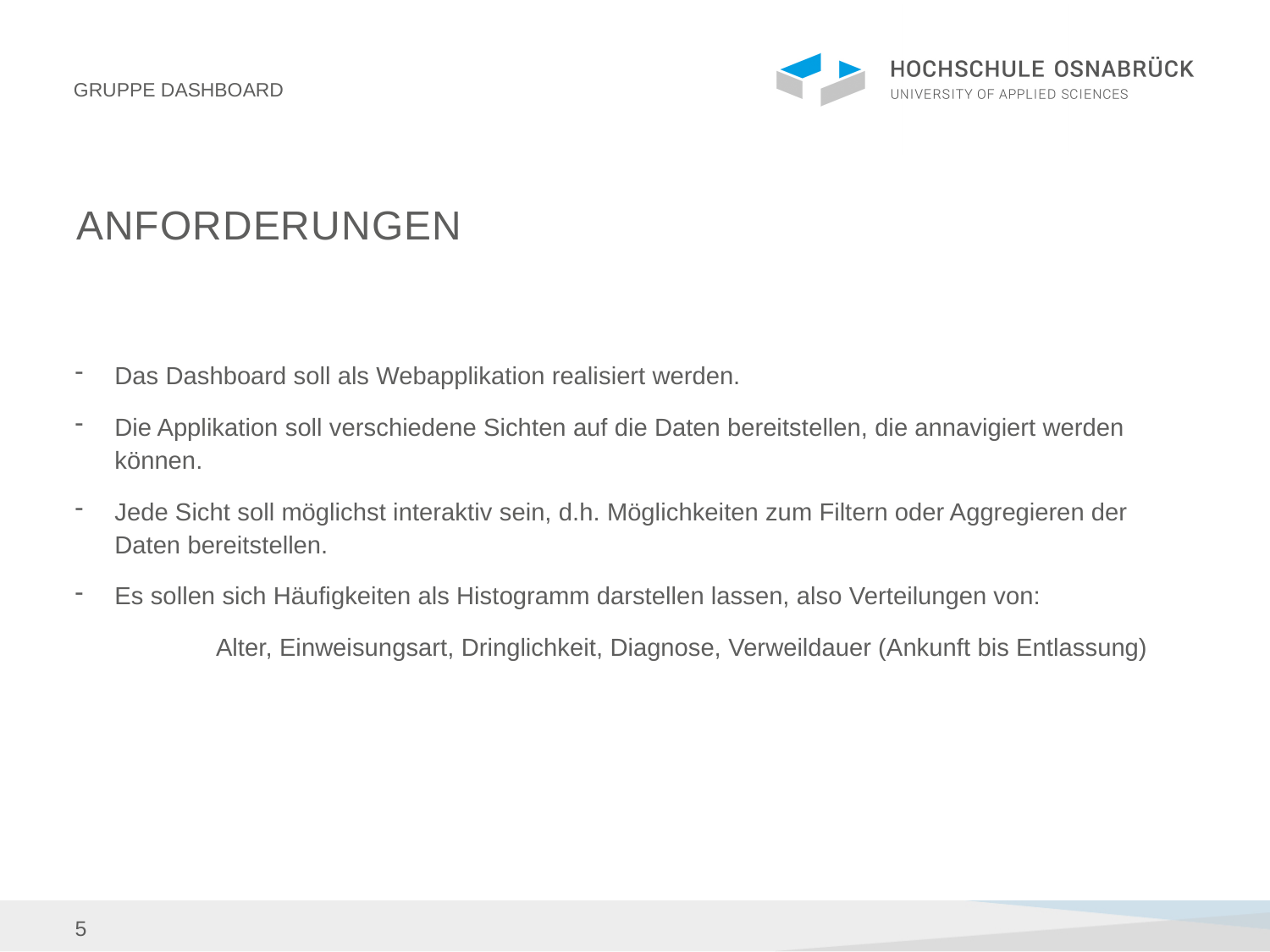

Gruppe Dashboard
# Anforderungen

Das Dashboard soll als Webapplikation realisiert werden.
Die Applikation soll verschiedene Sichten auf die Daten bereitstellen, die annavigiert werden können.
Jede Sicht soll möglichst interaktiv sein, d.h. Möglichkeiten zum Filtern oder Aggregieren der Daten bereitstellen.
Es sollen sich Häufigkeiten als Histogramm darstellen lassen, also Verteilungen von:
	  Alter, Einweisungsart, Dringlichkeit, Diagnose, Verweildauer (Ankunft bis Entlassung)